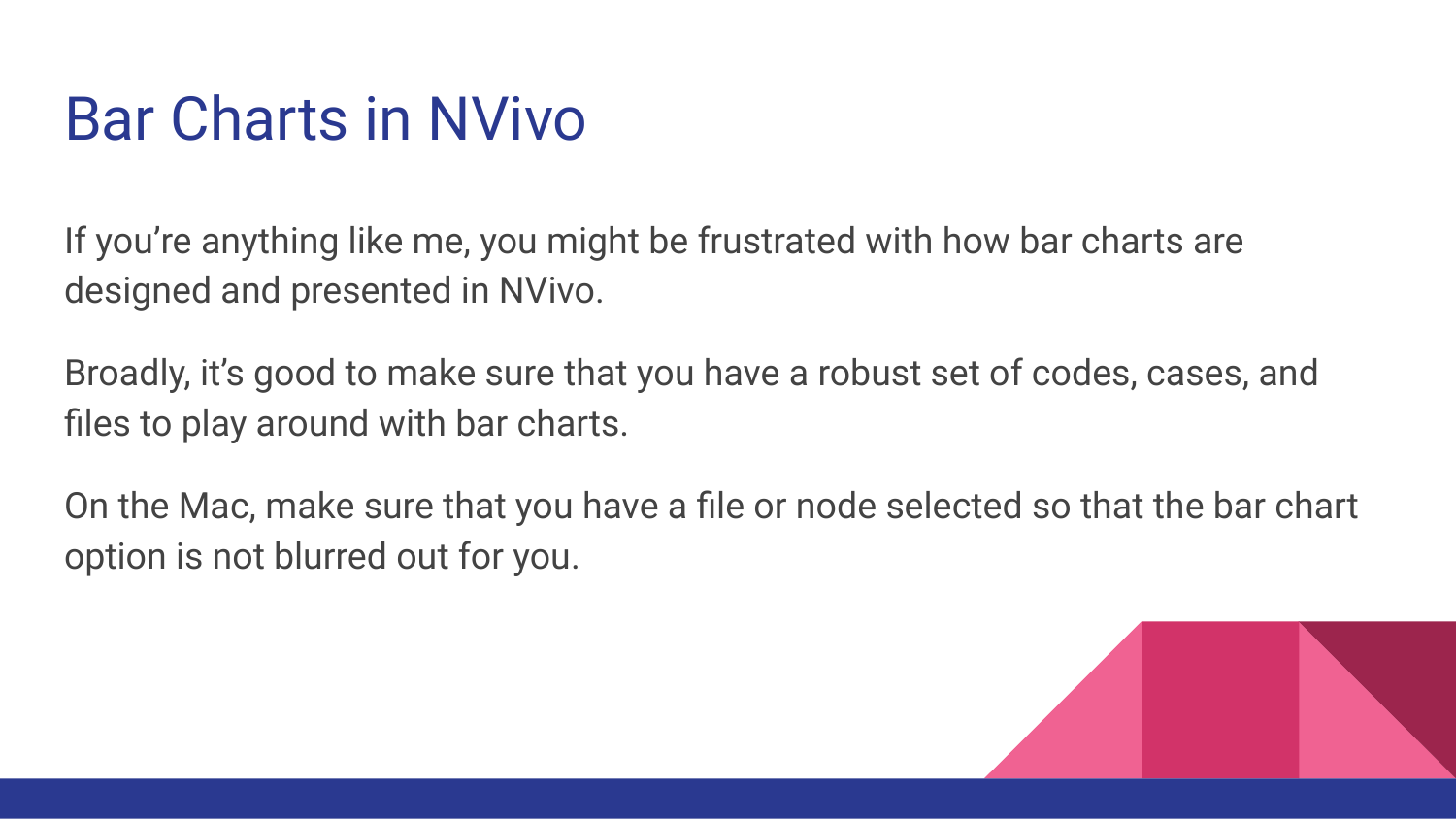

# Bar Charts in NVivo
If you’re anything like me, you might be frustrated with how bar charts are designed and presented in NVivo.
Broadly, it’s good to make sure that you have a robust set of codes, cases, and files to play around with bar charts.
On the Mac, make sure that you have a file or node selected so that the bar chart option is not blurred out for you.